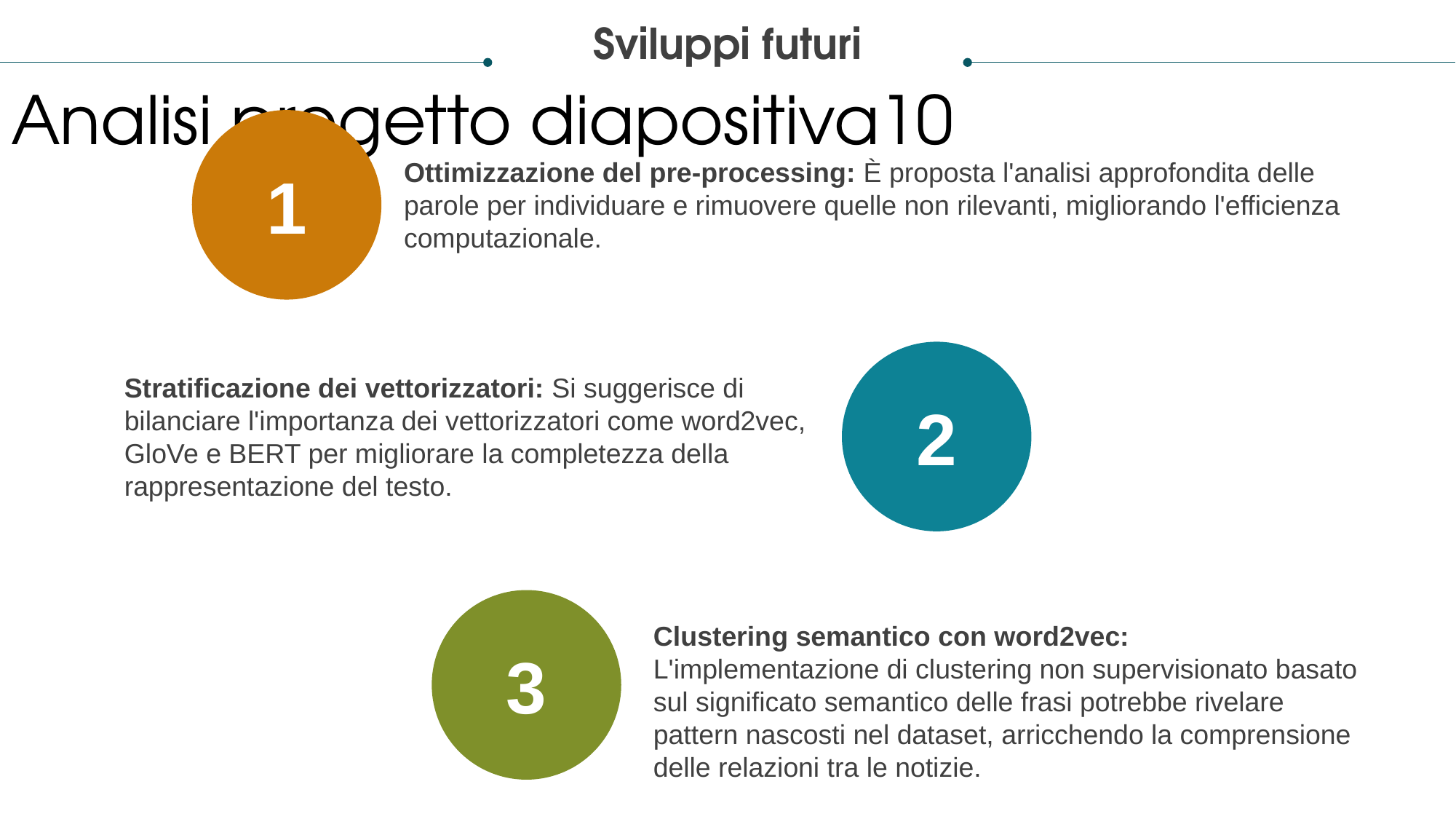

Sviluppi futuri
Analisi progetto diapositiva10
1
Ottimizzazione del pre-processing: È proposta l'analisi approfondita delle parole per individuare e rimuovere quelle non rilevanti, migliorando l'efficienza computazionale.
2
Stratificazione dei vettorizzatori: Si suggerisce di bilanciare l'importanza dei vettorizzatori come word2vec, GloVe e BERT per migliorare la completezza della rappresentazione del testo.
3
Clustering semantico con word2vec: L'implementazione di clustering non supervisionato basato sul significato semantico delle frasi potrebbe rivelare pattern nascosti nel dataset, arricchendo la comprensione delle relazioni tra le notizie.